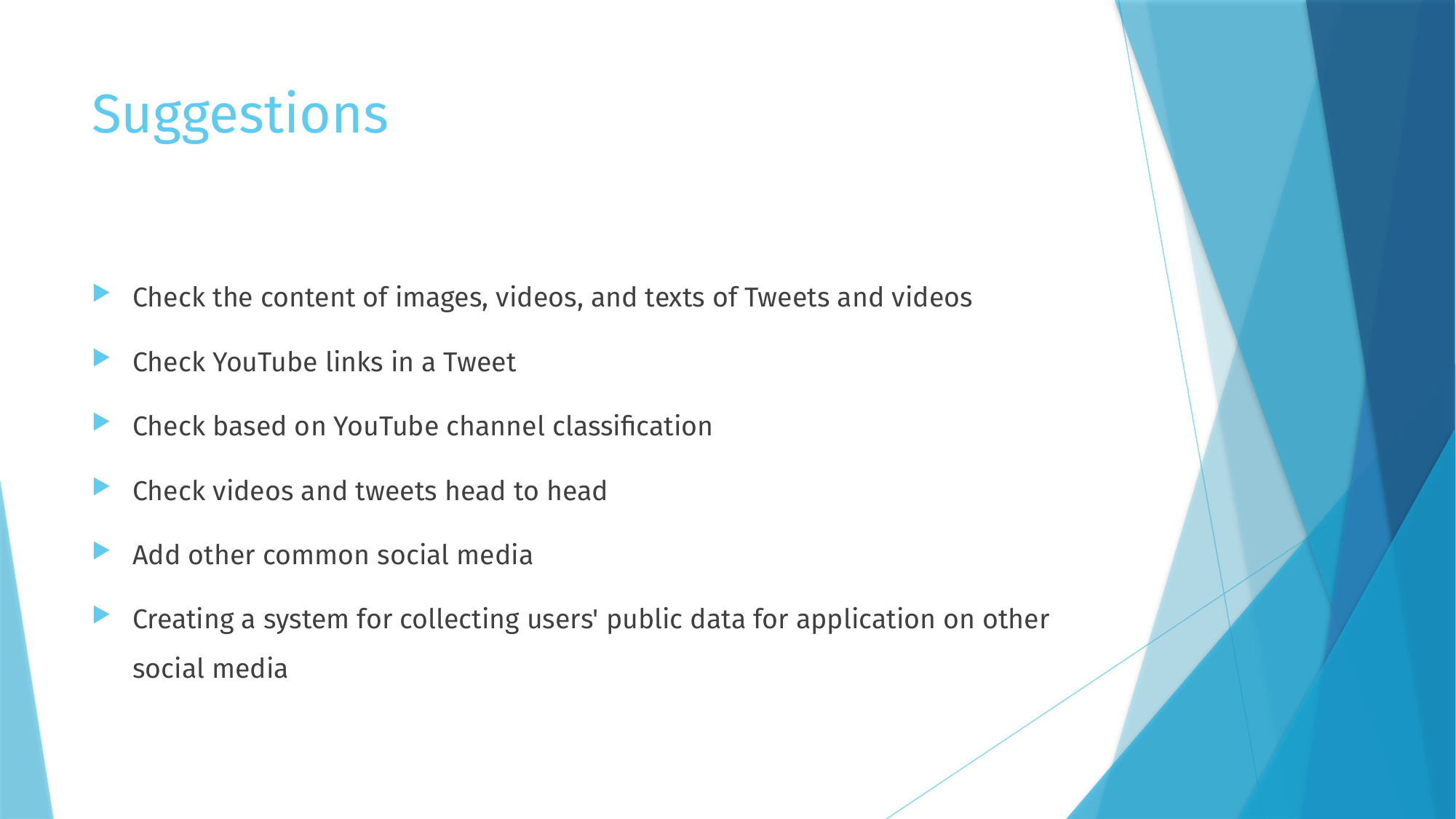

# Suggestions
Check the content of images, videos, and texts of Tweets and videos
Check YouTube links in a Tweet
Check based on YouTube channel classification
Check videos and tweets head to head
Add other common social media
Creating a system for collecting users' public data for application on other social media